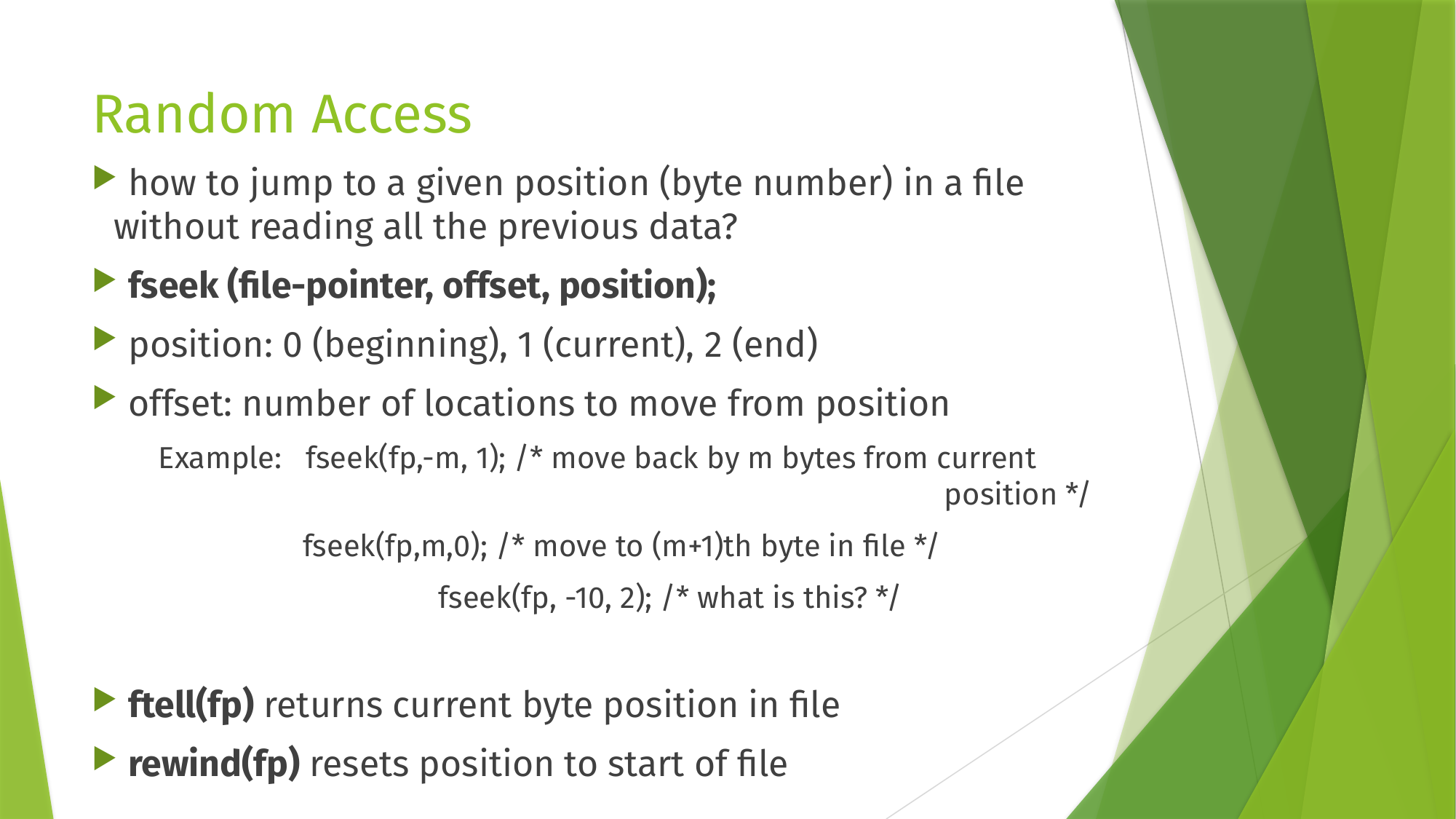

# Random Access
 how to jump to a given position (byte number) in a file without reading all the previous data?
 fseek (file-pointer, offset, position);
 position: 0 (beginning), 1 (current), 2 (end)
 offset: number of locations to move from position
Example:   fseek(fp,-m, 1); /* move back by m bytes from current 								position */
                  fseek(fp,m,0); /* move to (m+1)th byte in file */
			     fseek(fp, -10, 2); /* what is this? */

 ftell(fp) returns current byte position in file
 rewind(fp) resets position to start of file